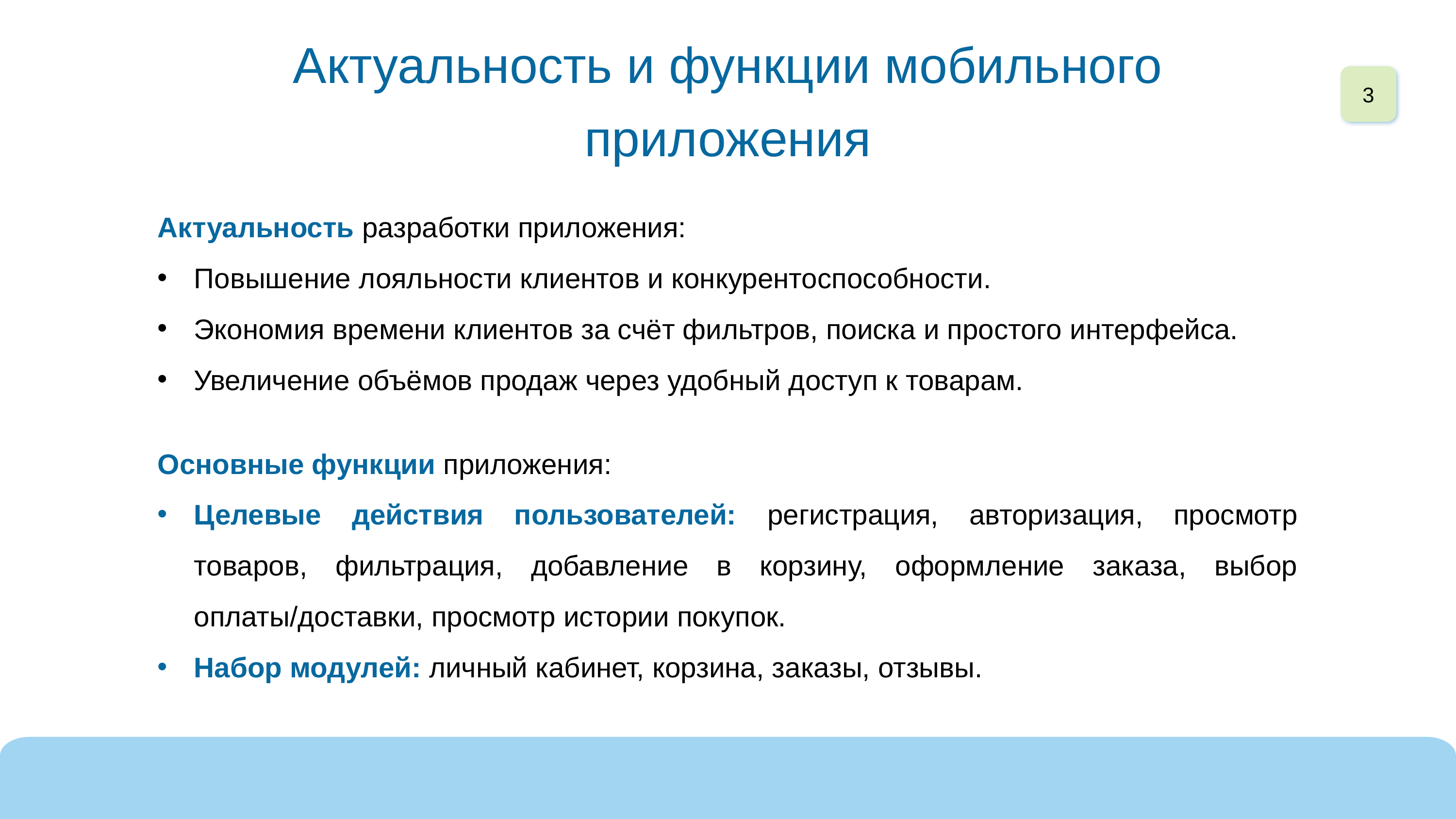

Актуальность и функции мобильного приложения

3
Актуальность разработки приложения:
Повышение лояльности клиентов и конкурентоспособности.
Экономия времени клиентов за счёт фильтров, поиска и простого интерфейса.
Увеличение объёмов продаж через удобный доступ к товарам.
Основные функции приложения:
Целевые действия пользователей: регистрация, авторизация, просмотр товаров, фильтрация, добавление в корзину, оформление заказа, выбор оплаты/доставки, просмотр истории покупок.
Набор модулей: личный кабинет, корзина, заказы, отзывы.